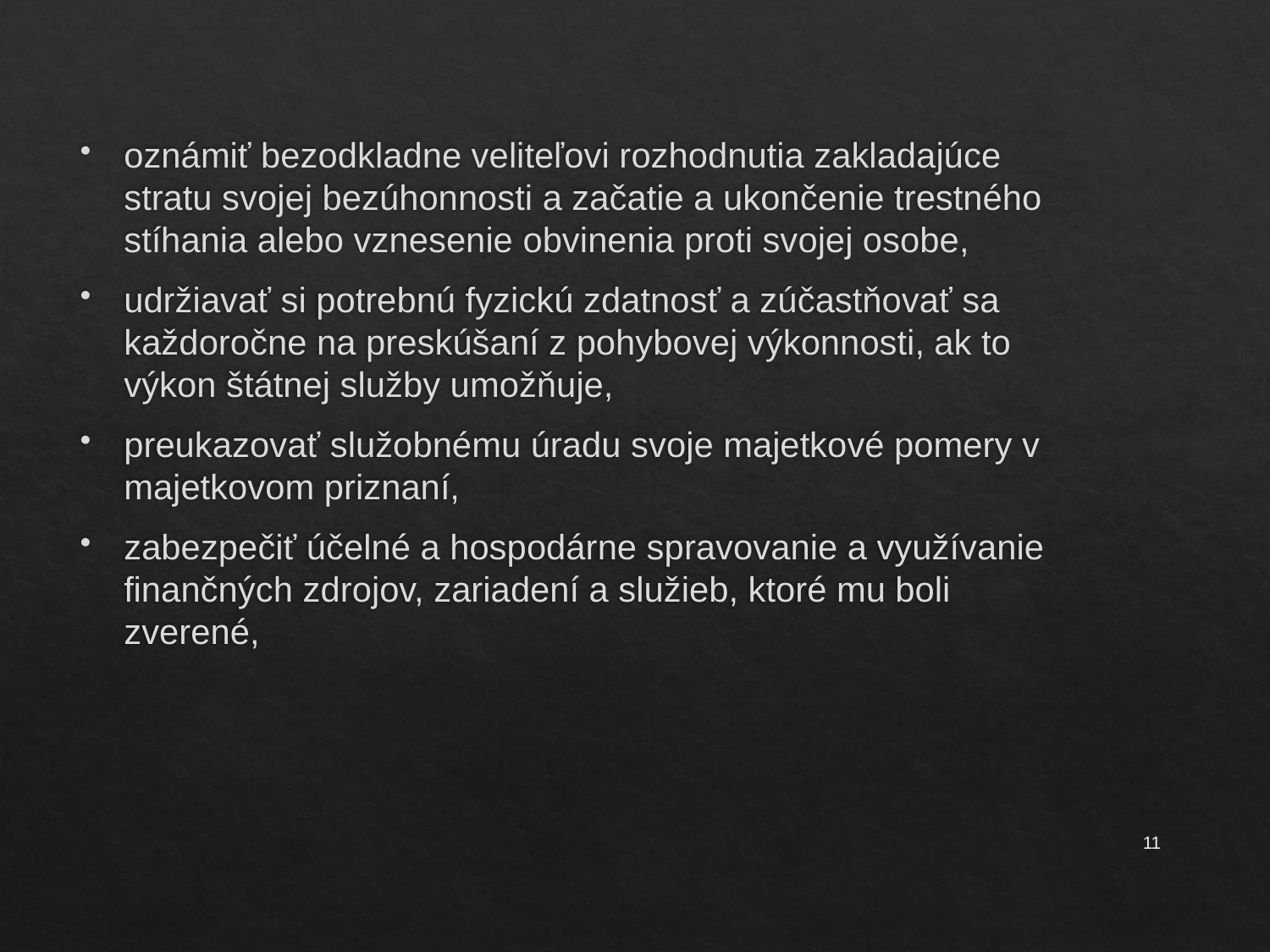

oznámiť bezodkladne veliteľovi rozhodnutia zakladajúce stratu svojej bezúhonnosti a začatie a ukončenie trestného stíhania alebo vznesenie obvinenia proti svojej osobe,
udržiavať si potrebnú fyzickú zdatnosť a zúčastňovať sa každoročne na preskúšaní z pohybovej výkonnosti, ak to výkon štátnej služby umožňuje,
preukazovať služobnému úradu svoje majetkové pomery v majetkovom priznaní,
zabezpečiť účelné a hospodárne spravovanie a využívanie finančných zdrojov, zariadení a služieb, ktoré mu boli zverené,
11